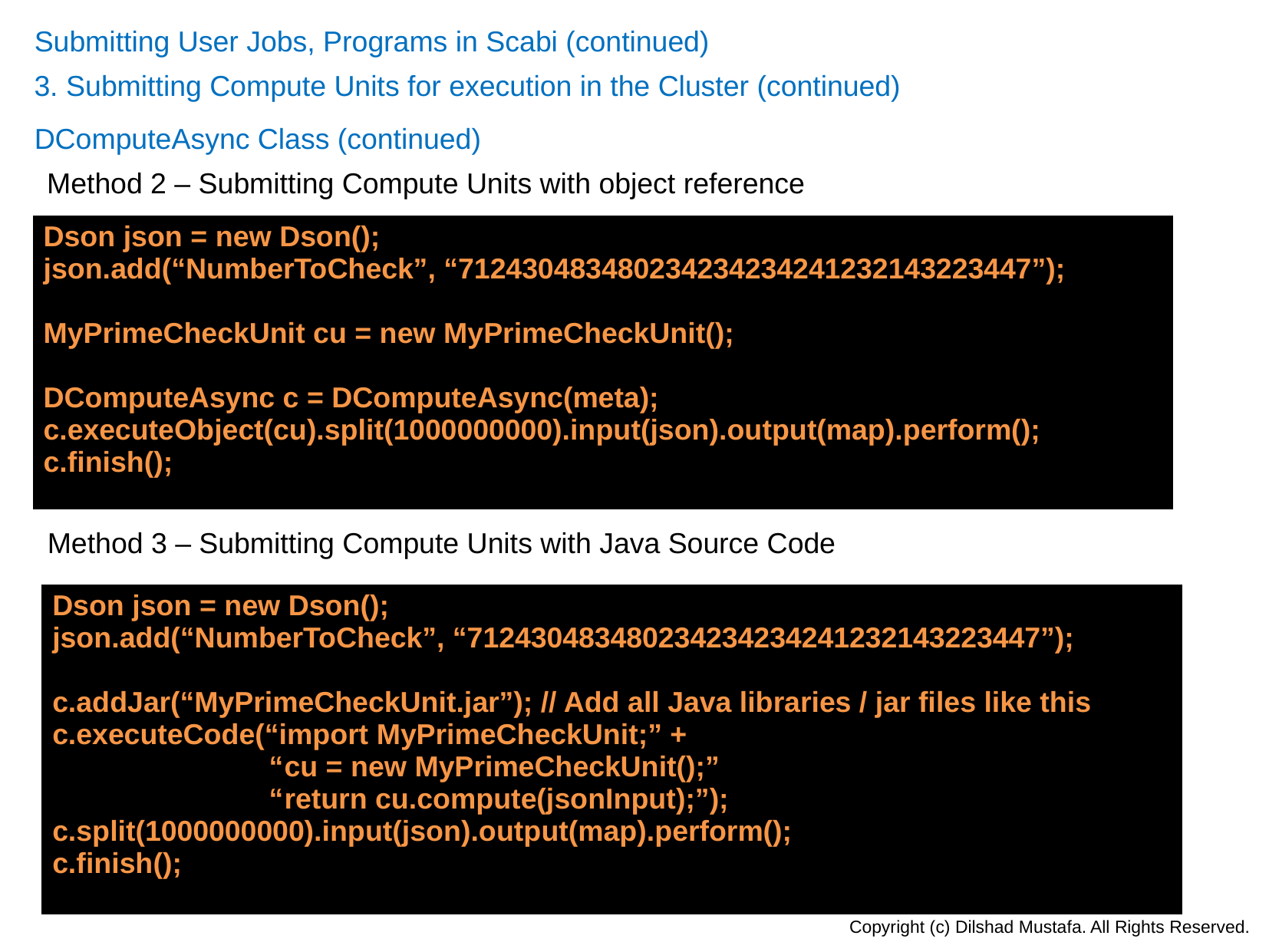

Submitting User Jobs, Programs in Scabi (continued)
3. Submitting Compute Units for execution in the Cluster (continued)
DComputeAsync Class (continued)
Method 2 – Submitting Compute Units with object reference
| Dson json = new Dson(); json.add(“NumberToCheck”, “712430483480234234234241232143223447”); MyPrimeCheckUnit cu = new MyPrimeCheckUnit(); DComputeAsync c = DComputeAsync(meta); c.executeObject(cu).split(1000000000).input(json).output(map).perform(); c.finish(); |
| --- |
Method 3 – Submitting Compute Units with Java Source Code
| Dson json = new Dson(); json.add(“NumberToCheck”, “712430483480234234234241232143223447”); c.addJar(“MyPrimeCheckUnit.jar”); // Add all Java libraries / jar files like this c.executeCode(“import MyPrimeCheckUnit;” + “cu = new MyPrimeCheckUnit();” “return cu.compute(jsonInput);”); c.split(1000000000).input(json).output(map).perform(); c.finish(); |
| --- |
Copyright (c) Dilshad Mustafa. All Rights Reserved.